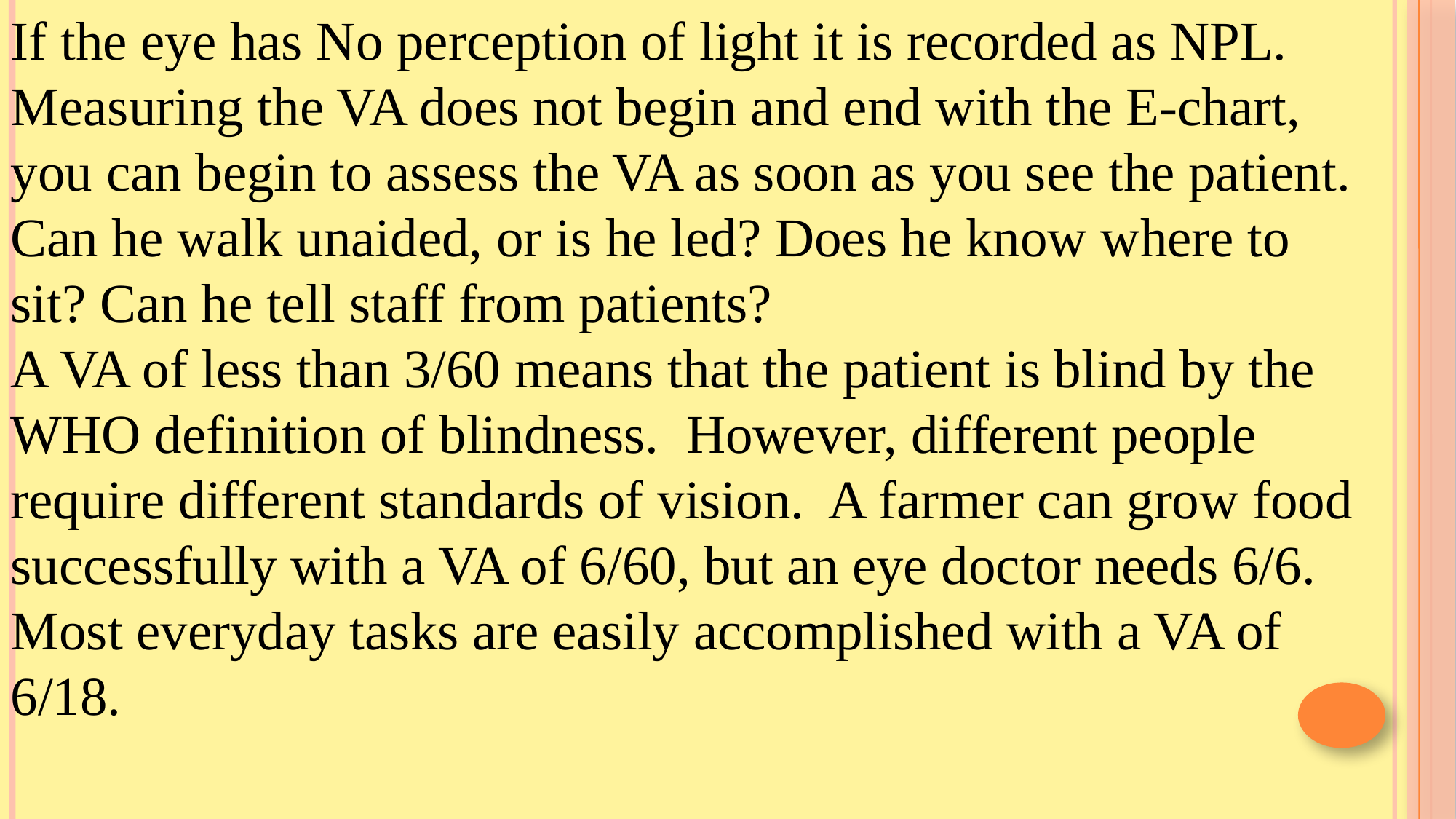

If the eye has No perception of light it is recorded as NPL.
Measuring the VA does not begin and end with the E-chart, you can begin to assess the VA as soon as you see the patient.
Can he walk unaided, or is he led? Does he know where to sit? Can he tell staff from patients?
A VA of less than 3/60 means that the patient is blind by the WHO definition of blindness.  However, different people require different standards of vision.  A farmer can grow food successfully with a VA of 6/60, but an eye doctor needs 6/6.  Most everyday tasks are easily accomplished with a VA of 6/18.